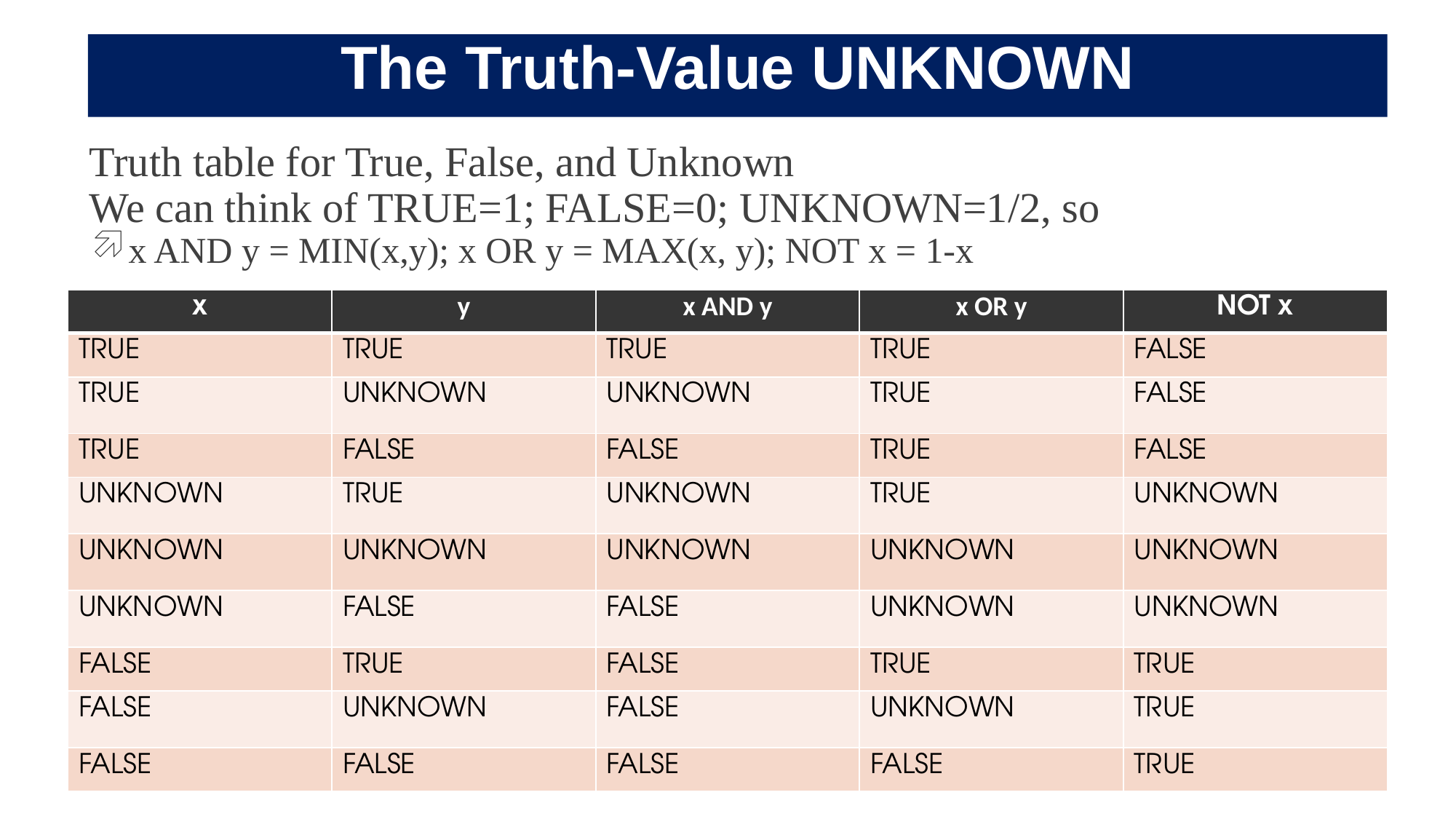

# The Truth-Value UNKNOWN
Truth table for True, False, and Unknown
We can think of TRUE=1; FALSE=0; UNKNOWN=1/2, so
x AND y = MIN(x,y); x OR y = MAX(x, y); NOT x = 1-x
| x | y | x AND y | x OR y | NOT x |
| --- | --- | --- | --- | --- |
| TRUE | TRUE | TRUE | TRUE | FALSE |
| TRUE | UNKNOWN | UNKNOWN | TRUE | FALSE |
| TRUE | FALSE | FALSE | TRUE | FALSE |
| UNKNOWN | TRUE | UNKNOWN | TRUE | UNKNOWN |
| UNKNOWN | UNKNOWN | UNKNOWN | UNKNOWN | UNKNOWN |
| UNKNOWN | FALSE | FALSE | UNKNOWN | UNKNOWN |
| FALSE | TRUE | FALSE | TRUE | TRUE |
| FALSE | UNKNOWN | FALSE | UNKNOWN | TRUE |
| FALSE | FALSE | FALSE | FALSE | TRUE |
79